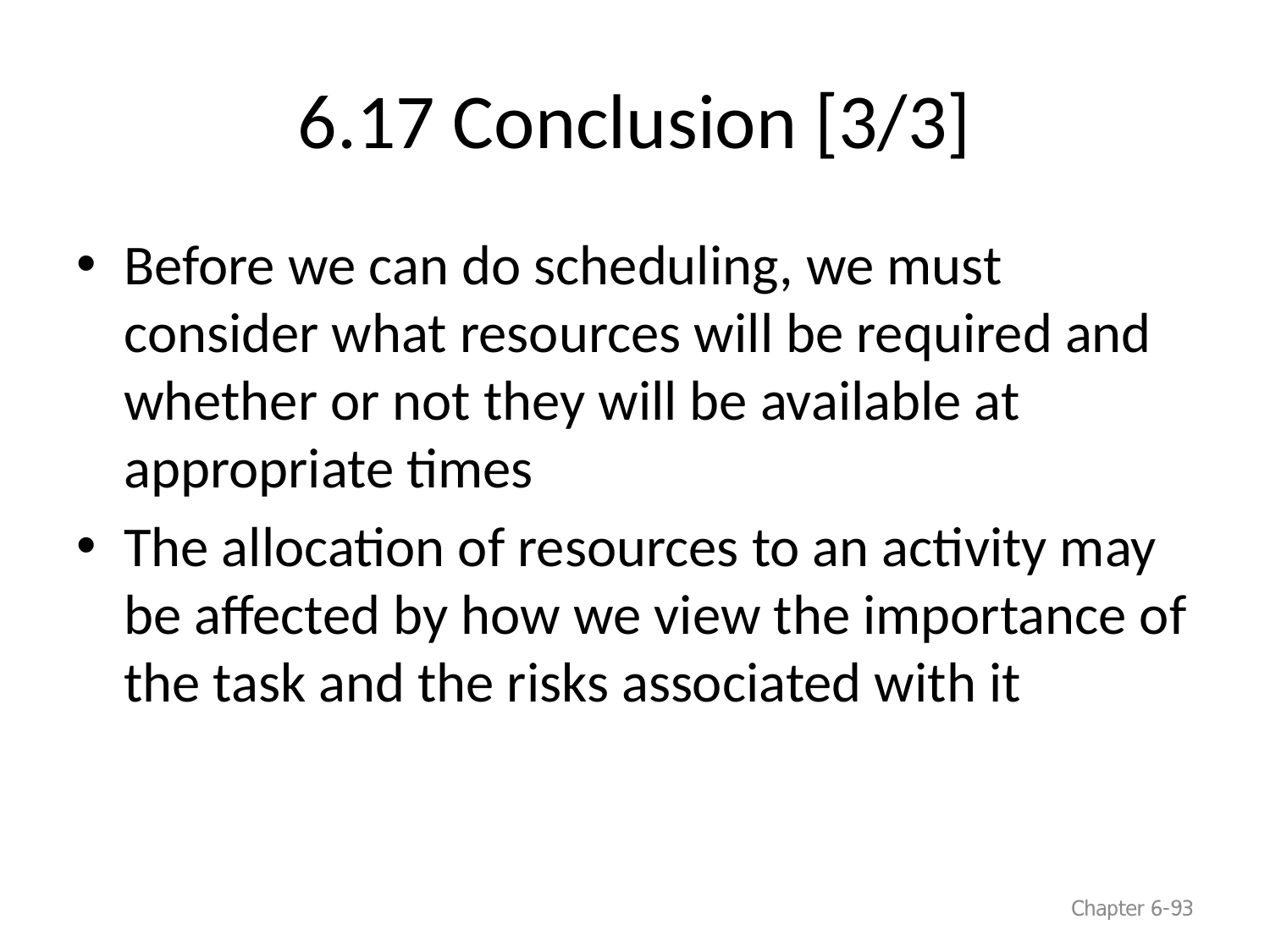

# 6.17 Conclusion [3/3]
Before we can do scheduling, we must consider what resources will be required and whether or not they will be available at appropriate times
The allocation of resources to an activity may be affected by how we view the importance of the task and the risks associated with it
Chapter 6-93